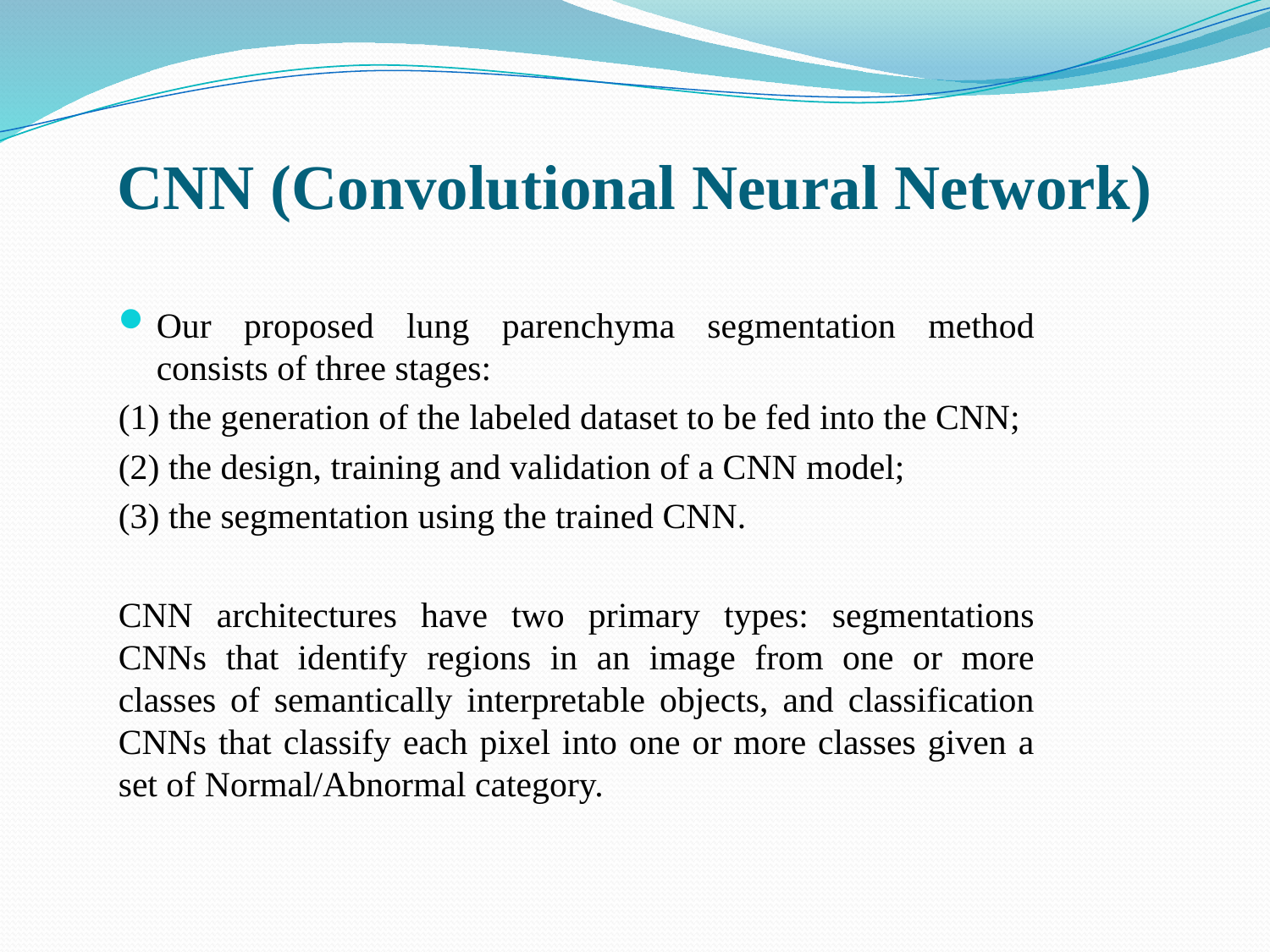

# CNN (Convolutional Neural Network)
Our proposed lung parenchyma segmentation method consists of three stages:
(1) the generation of the labeled dataset to be fed into the CNN;
(2) the design, training and validation of a CNN model;
(3) the segmentation using the trained CNN.

CNN architectures have two primary types: segmentations CNNs that identify regions in an image from one or more classes of semantically interpretable objects, and classification CNNs that classify each pixel into one or more classes given a set of Normal/Abnormal category.